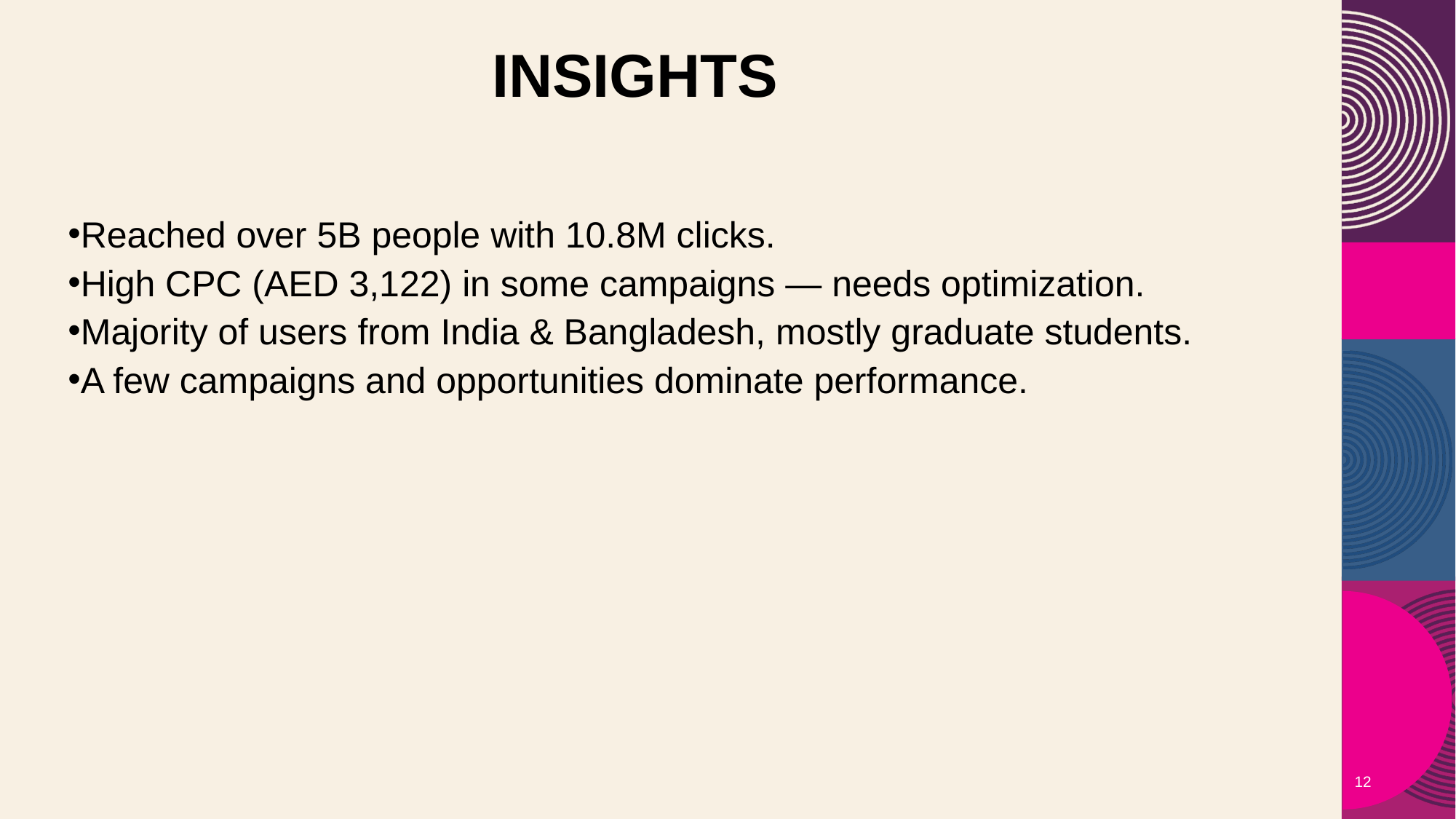

INSIGHTS

Reached over 5B people with 10.8M clicks.
High CPC (AED 3,122) in some campaigns — needs optimization.
Majority of users from India & Bangladesh, mostly graduate students.
A few campaigns and opportunities dominate performance.

12